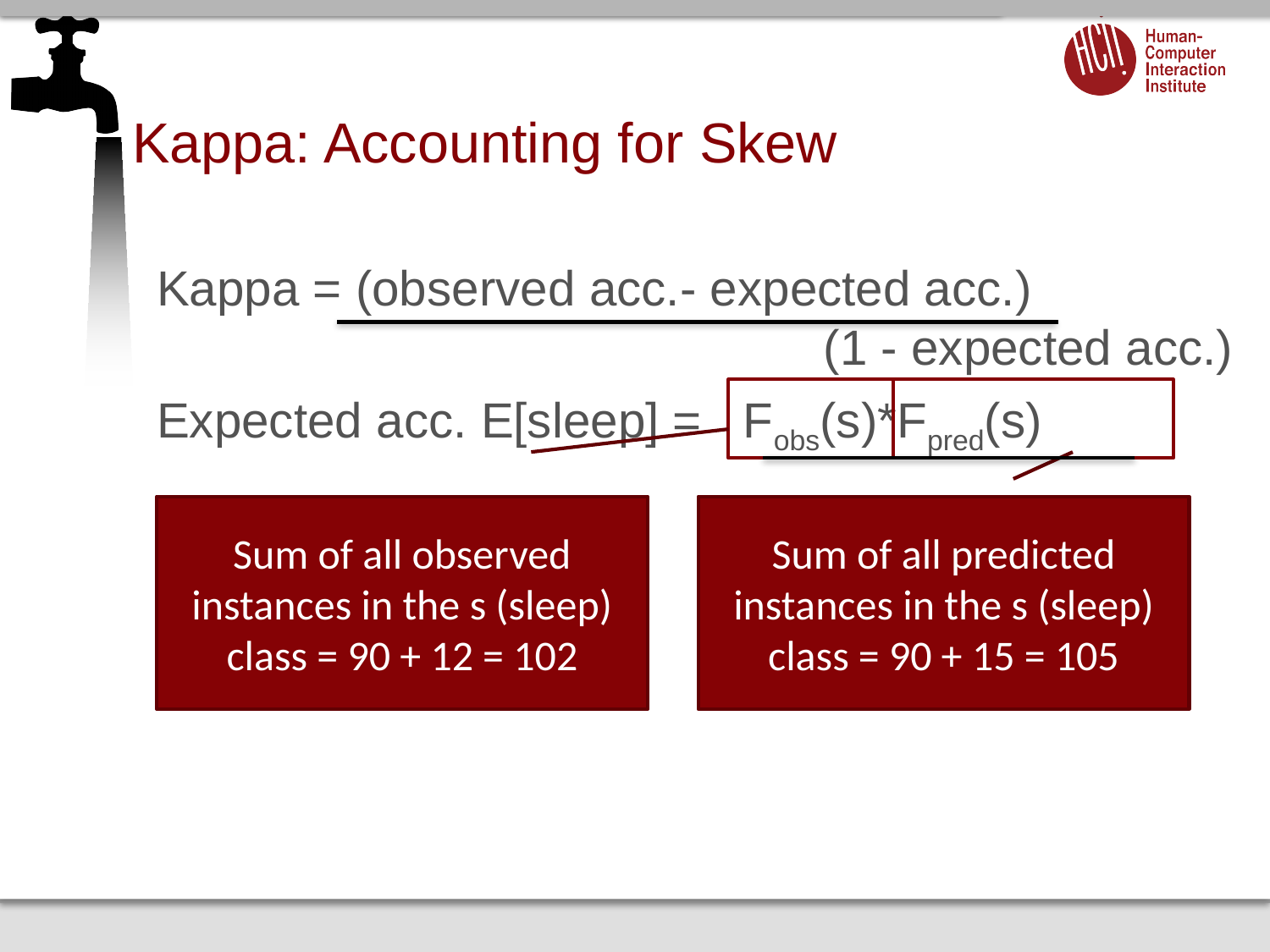

# Kappa: Accounting for Skew
Kappa = (observed acc.- expected acc.)
					(1 - expected acc.)
Expected acc. E[sleep] =   Fobs(s)*Fpred(s)
												N

Sum of all observed instances in the s (sleep) class = 90 + 12 = 102
Sum of all predicted instances in the s (sleep) class = 90 + 15 = 105